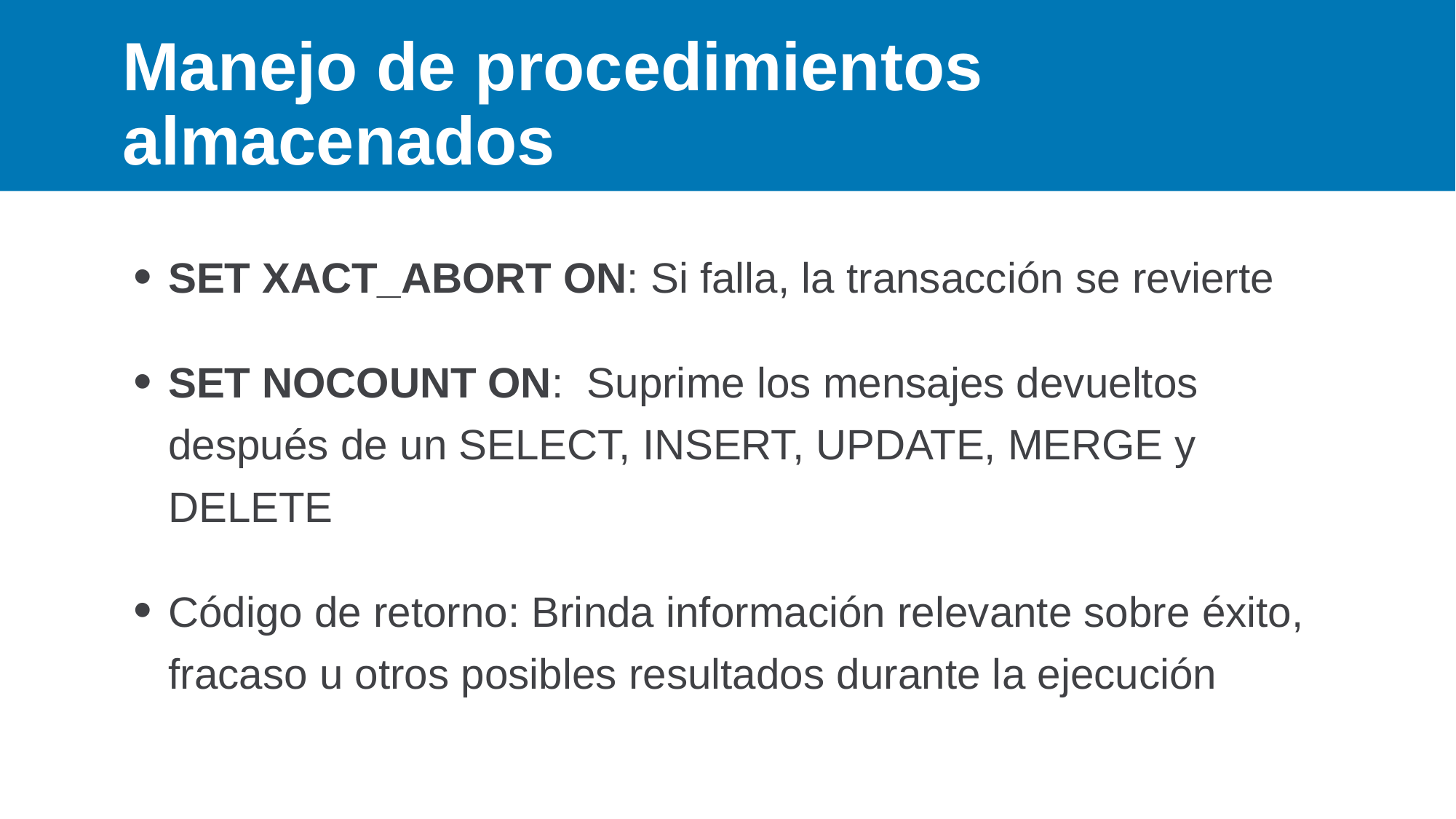

# Manejo de procedimientos almacenados
SET XACT_ABORT ON: Si falla, la transacción se revierte
SET NOCOUNT ON:  Suprime los mensajes devueltos después de un SELECT, INSERT, UPDATE, MERGE y DELETE
Código de retorno: Brinda información relevante sobre éxito, fracaso u otros posibles resultados durante la ejecución

Maximum 5 bullets. If you need more, create a new slide.